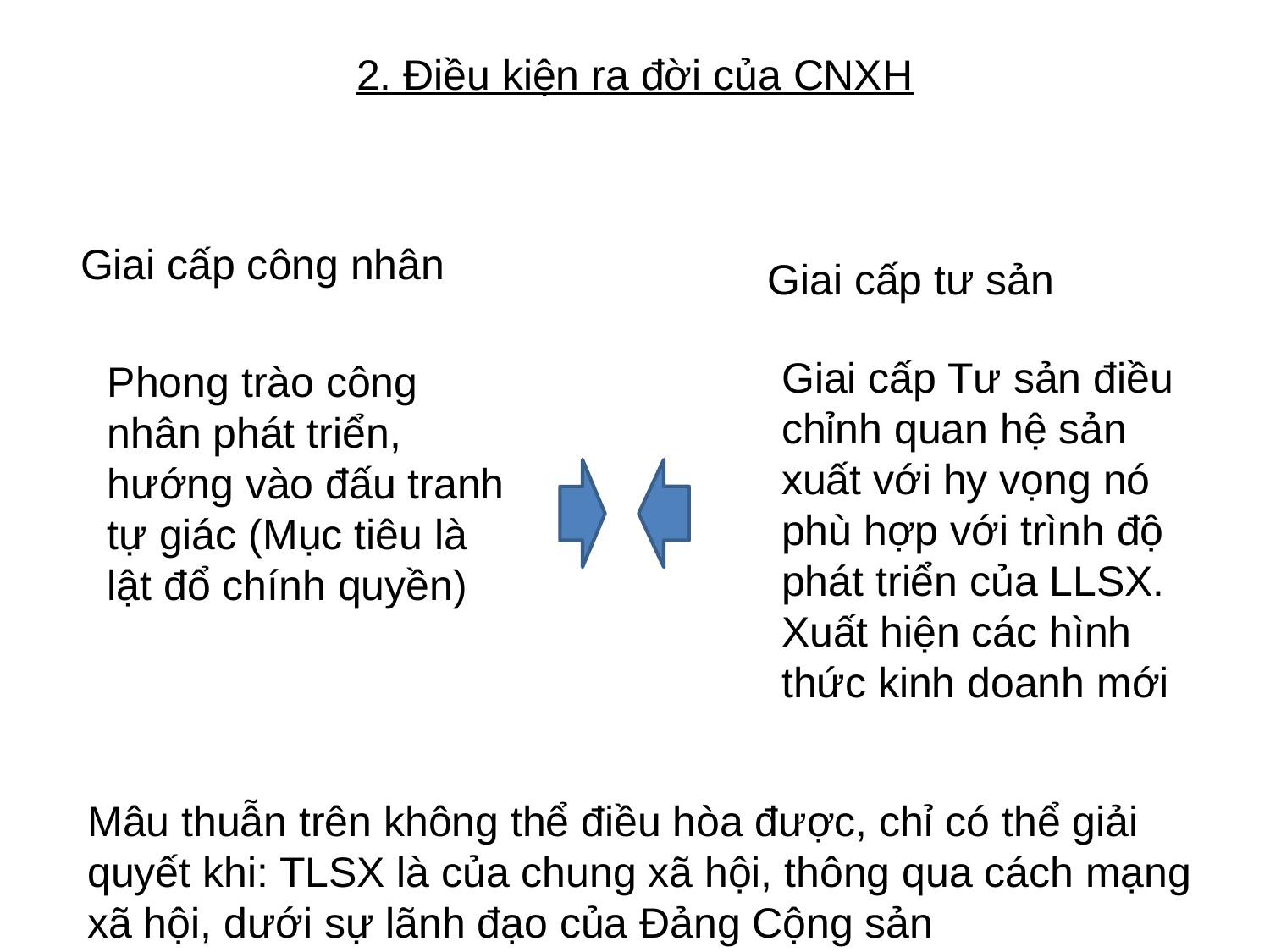

# 2. Điều kiện ra đời của CNXH
Giai cấp công nhân
Giai cấp tư sản
Giai cấp Tư sản điều chỉnh quan hệ sản xuất với hy vọng nó phù hợp với trình độ phát triển của LLSX.
Xuất hiện các hình thức kinh doanh mới
Phong trào công nhân phát triển, hướng vào đấu tranh tự giác (Mục tiêu là lật đổ chính quyền)

Mâu thuẫn trên không thể điều hòa được, chỉ có thể giải quyết khi: TLSX là của chung xã hội, thông qua cách mạng xã hội, dưới sự lãnh đạo của Đảng Cộng sản